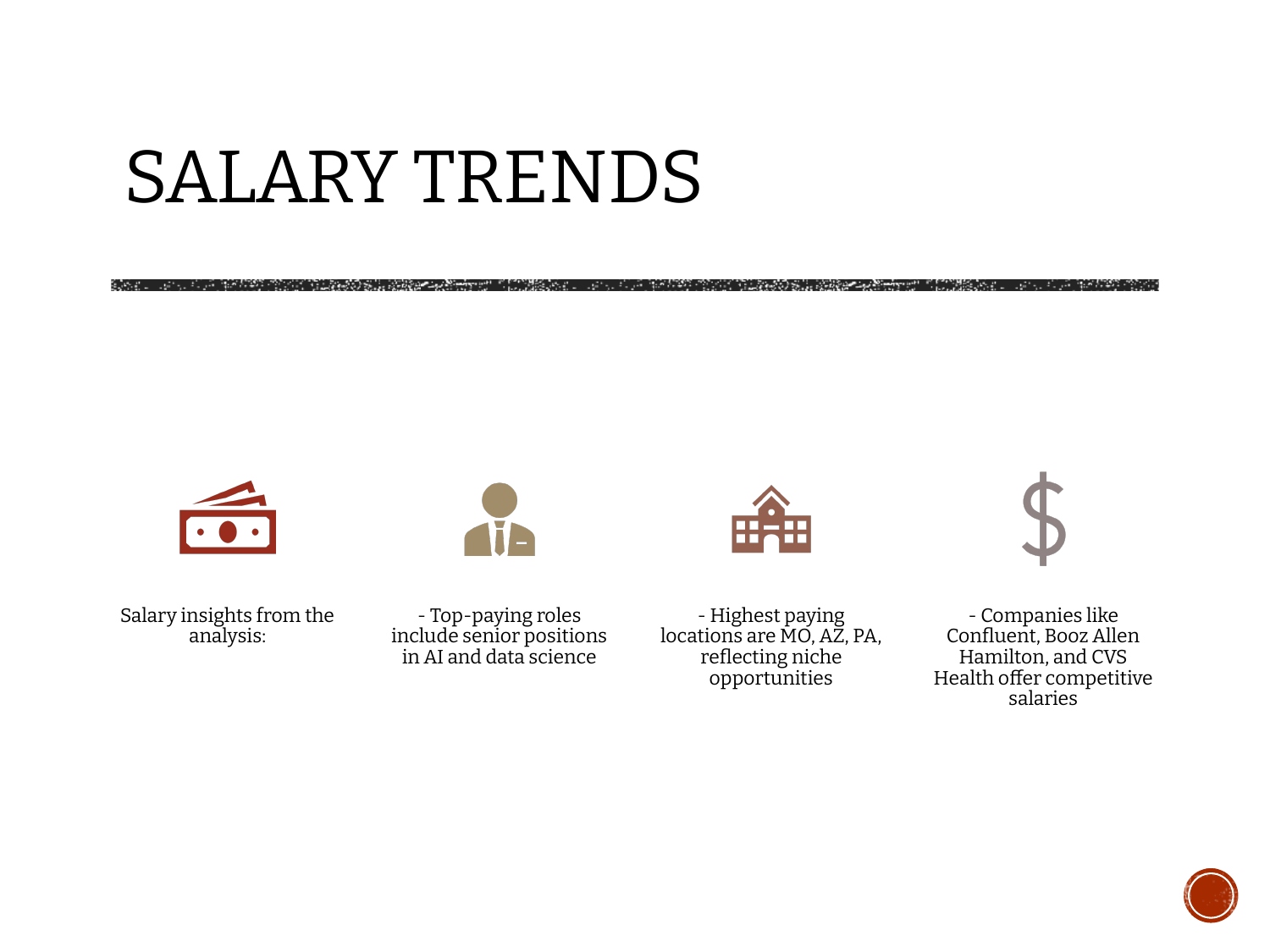

# Salary Trends

Salary insights from the analysis:
- Top-paying roles include senior positions in AI and data science
- Highest paying locations are MO, AZ, PA, reflecting niche opportunities
- Companies like Confluent, Booz Allen Hamilton, and CVS Health offer competitive salaries